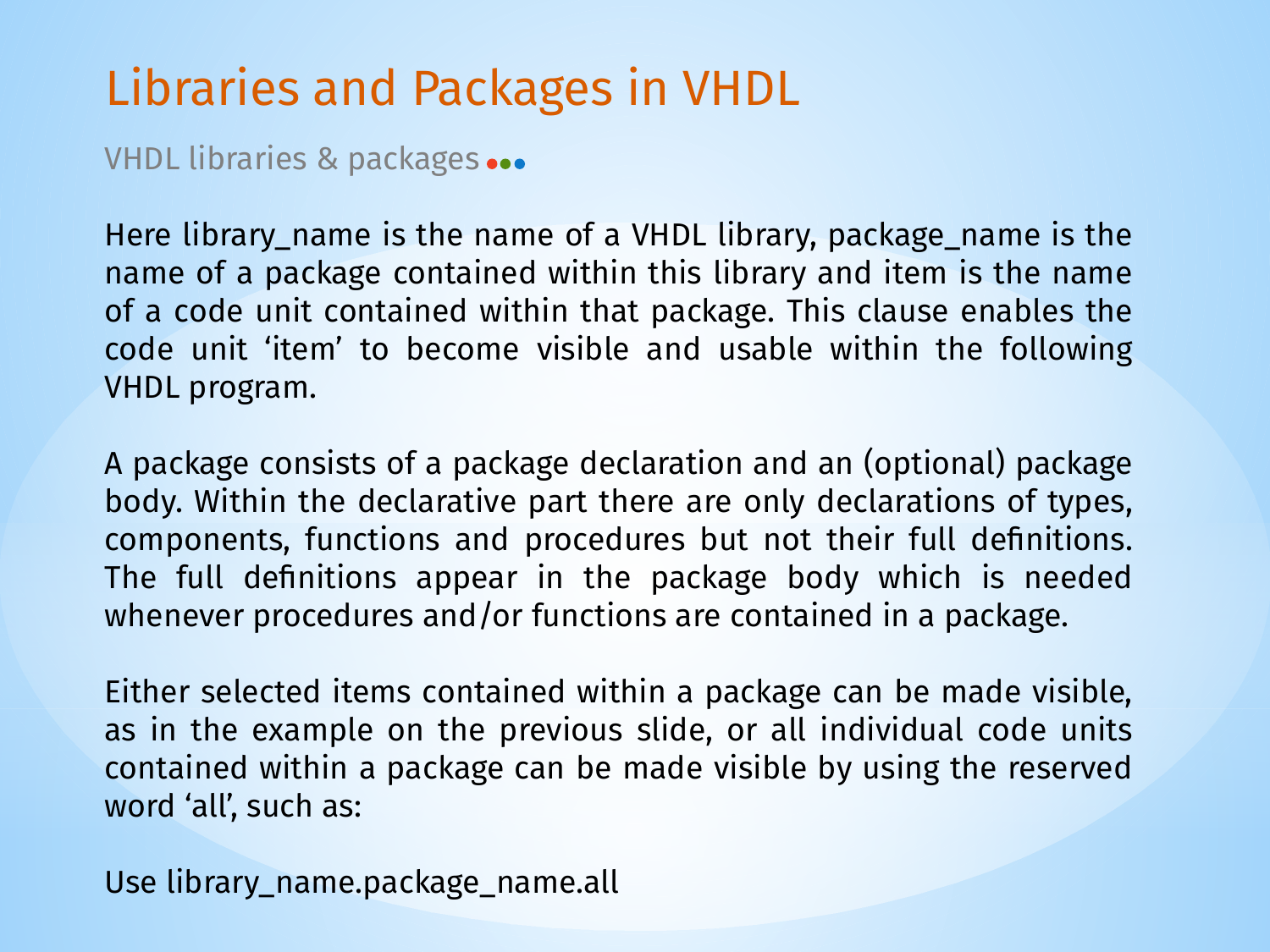

Libraries and Packages in VHDL
VHDL libraries & packages

Here library_name is the name of a VHDL library, package_name is the name of a package contained within this library and item is the name of a code unit contained within that package. This clause enables the code unit ‘item’ to become visible and usable within the following VHDL program.

A package consists of a package declaration and an (optional) package body. Within the declarative part there are only declarations of types, components, functions and procedures but not their full definitions. The full definitions appear in the package body which is needed whenever procedures and/or functions are contained in a package.

Either selected items contained within a package can be made visible, as in the example on the previous slide, or all individual code units contained within a package can be made visible by using the reserved word ‘all’, such as:

Use library_name.package_name.all